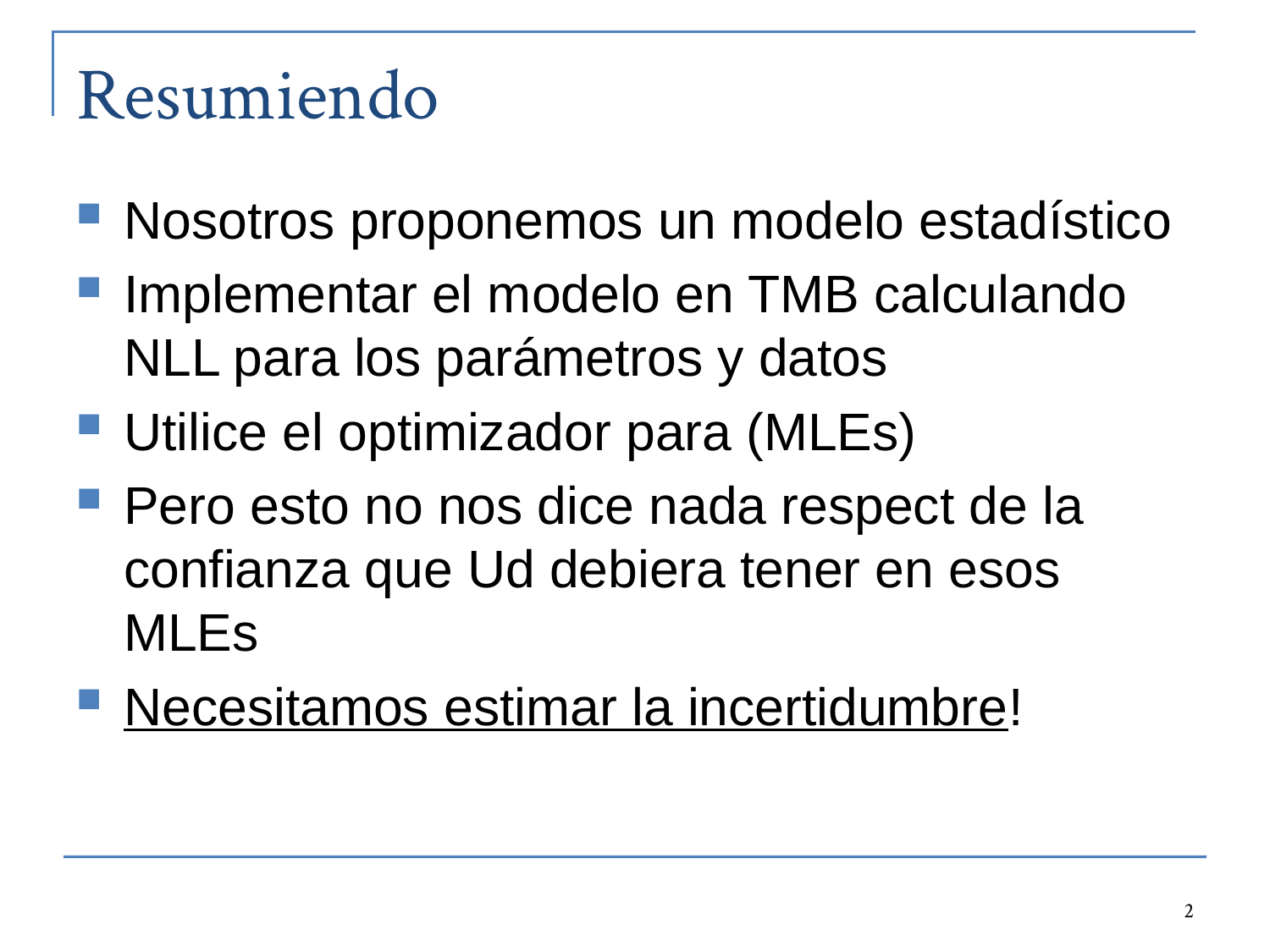

# Resumiendo
Nosotros proponemos un modelo estadístico
Implementar el modelo en TMB calculando NLL para los parámetros y datos
Utilice el optimizador para (MLEs)
Pero esto no nos dice nada respect de la confianza que Ud debiera tener en esos MLEs
Necesitamos estimar la incertidumbre!
2